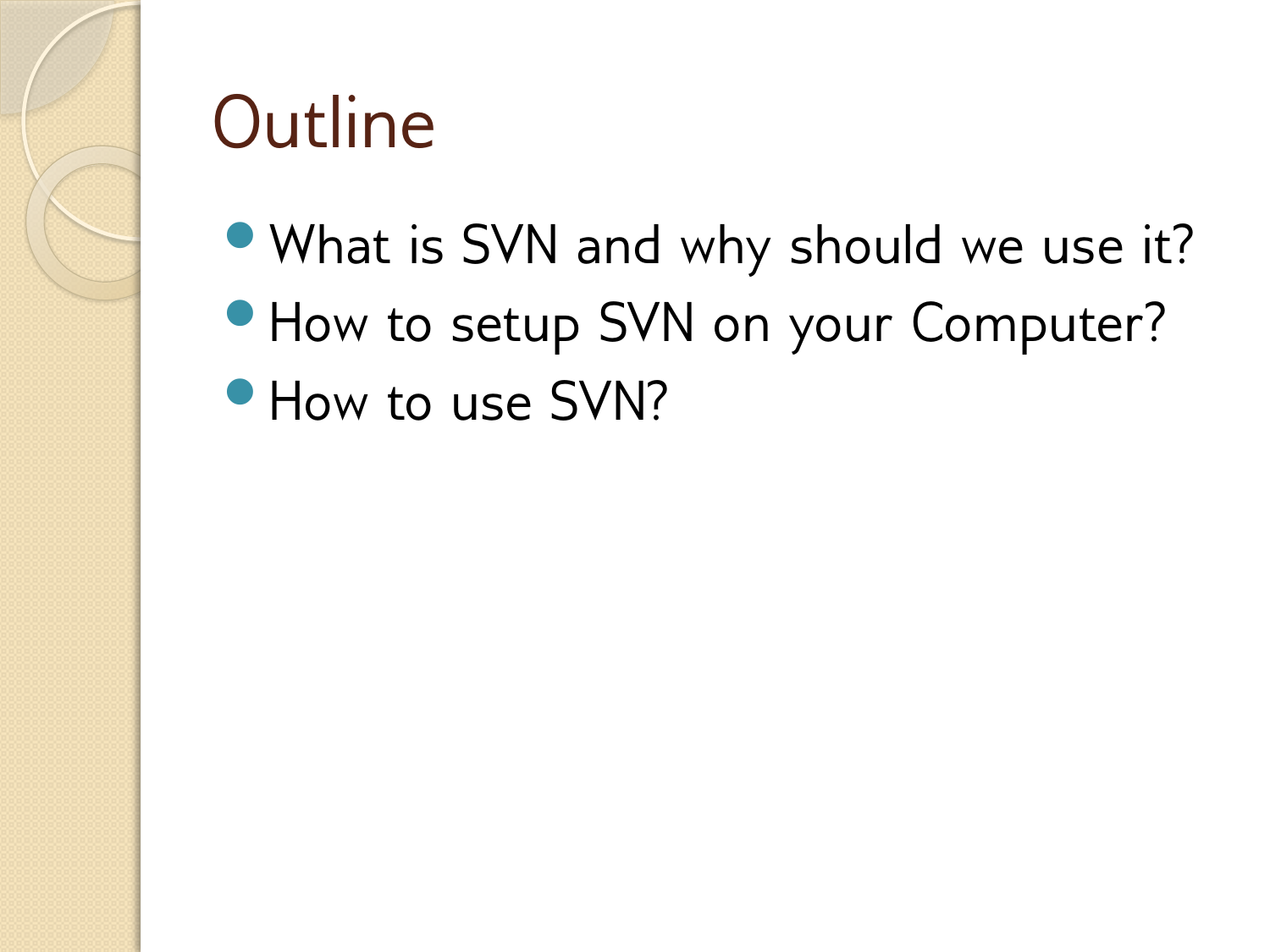

# Outline
What is SVN and why should we use it?
How to setup SVN on your Computer?
How to use SVN?